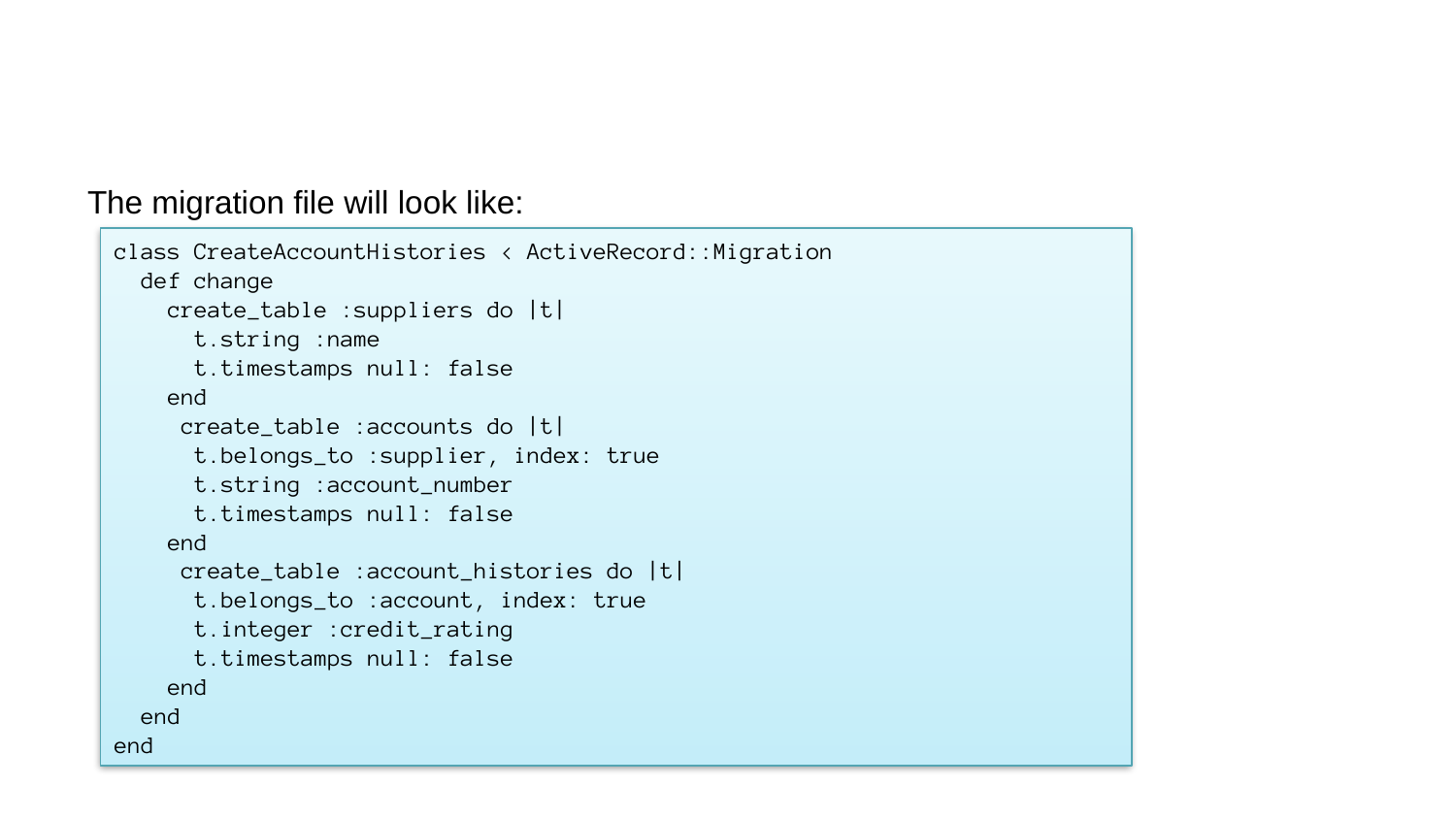

#
The migration file will look like:

class CreateAccountHistories < ActiveRecord::Migration
  def change
    create_table :suppliers do |t|
      t.string :name
      t.timestamps null: false
    end
     create_table :accounts do |t|
      t.belongs_to :supplier, index: true
      t.string :account_number
      t.timestamps null: false
    end
     create_table :account_histories do |t|
      t.belongs_to :account, index: true
      t.integer :credit_rating
      t.timestamps null: false
    end
  end
end